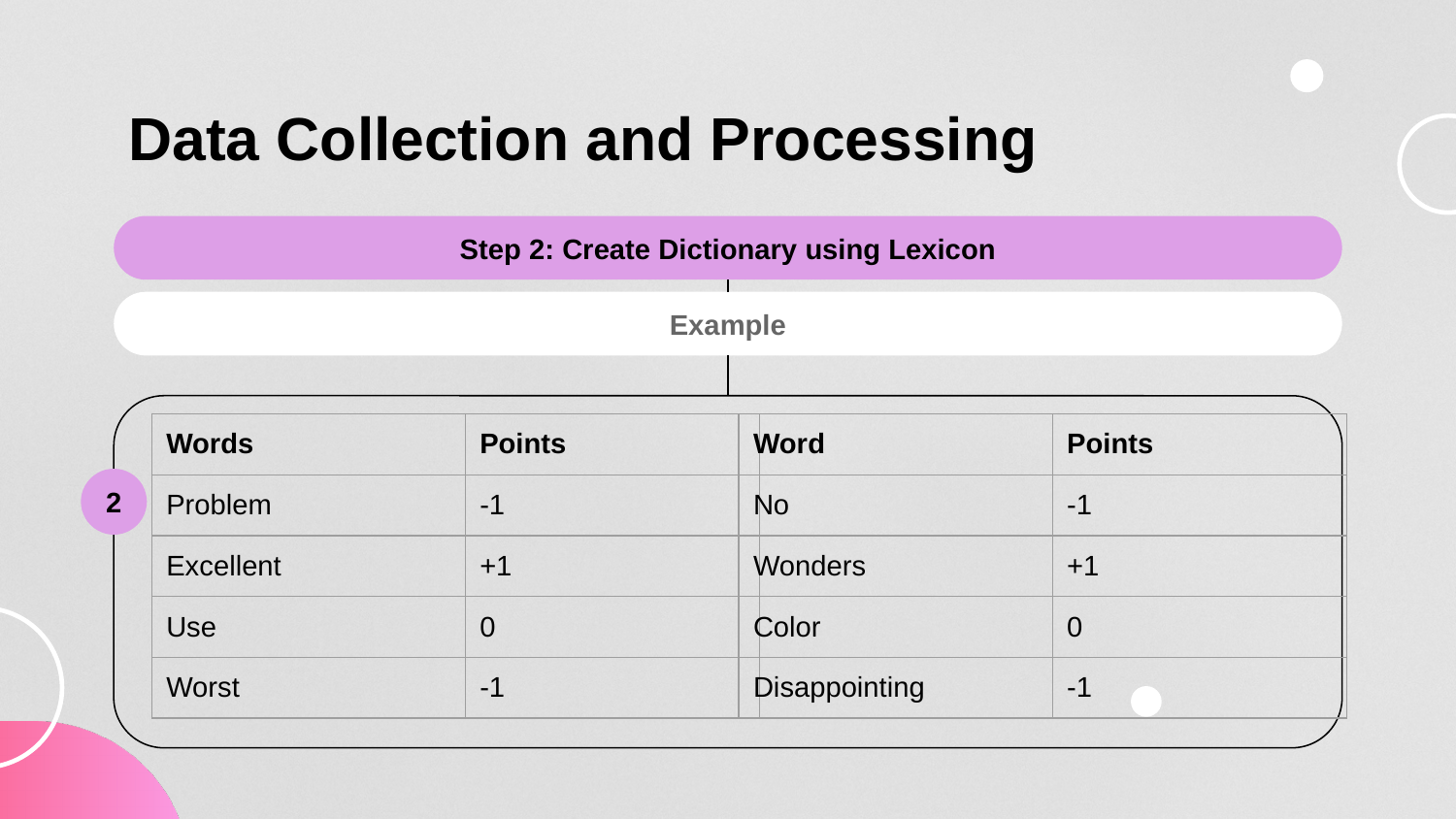

# Data Collection and Processing
Step 2: Create Dictionary using Lexicon
Example

| Words | Points |
| --- | --- |
| Problem | -1 |
| Excellent | +1 |
| Use | 0 |
| Worst | -1 |
| Word | Points |
| --- | --- |
| No | -1 |
| Wonders | +1 |
| Color | 0 |
| Disappointing | -1 |
2